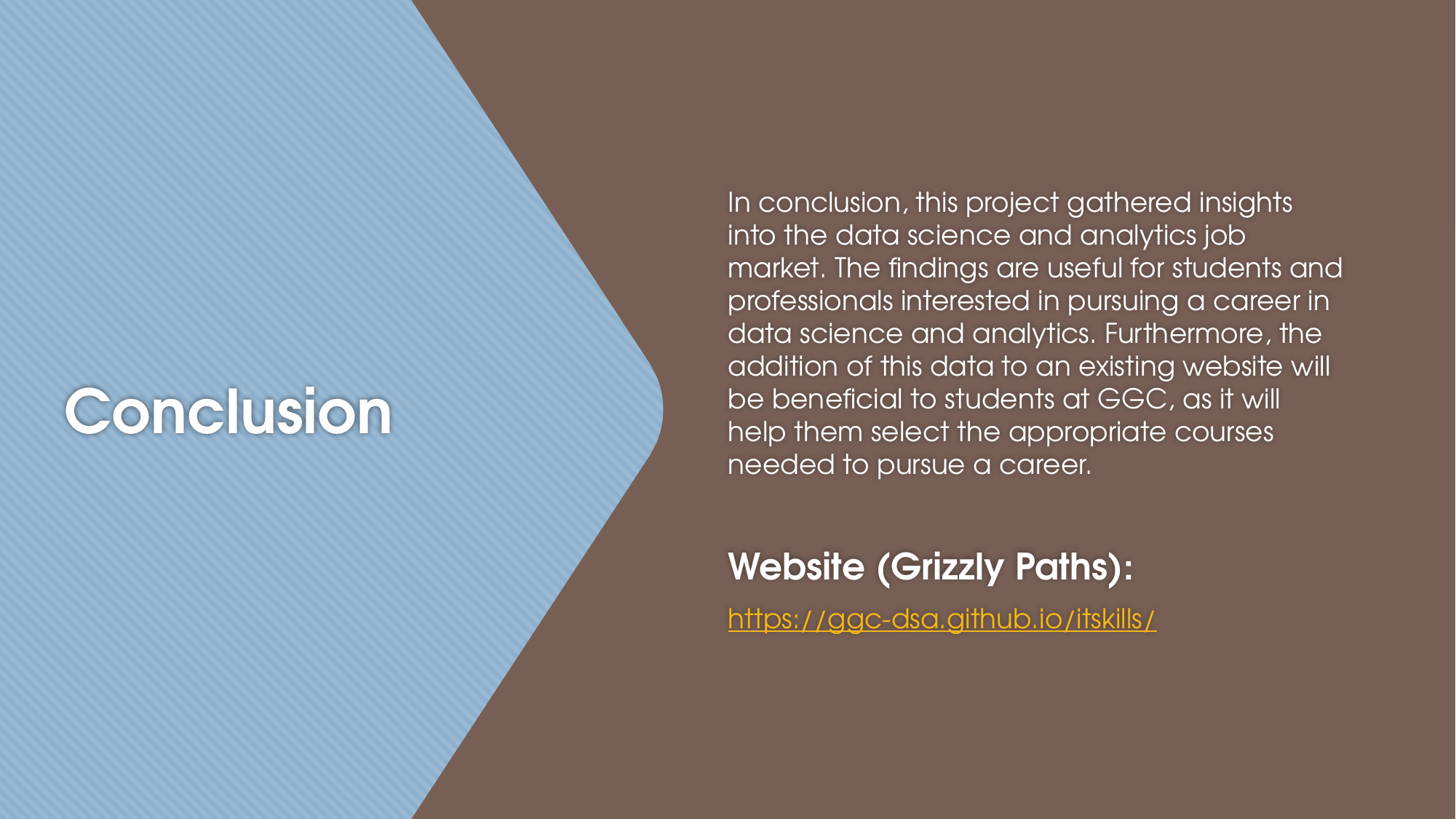

In conclusion, this project gathered insights into the data science and analytics job market. The findings are useful for students and professionals interested in pursuing a career in data science and analytics. Furthermore, the addition of this data to an existing website will be beneficial to students at GGC, as it will help them select the appropriate courses needed to pursue a career.

Website (Grizzly Paths):
https://ggc-dsa.github.io/itskills/
# Conclusion